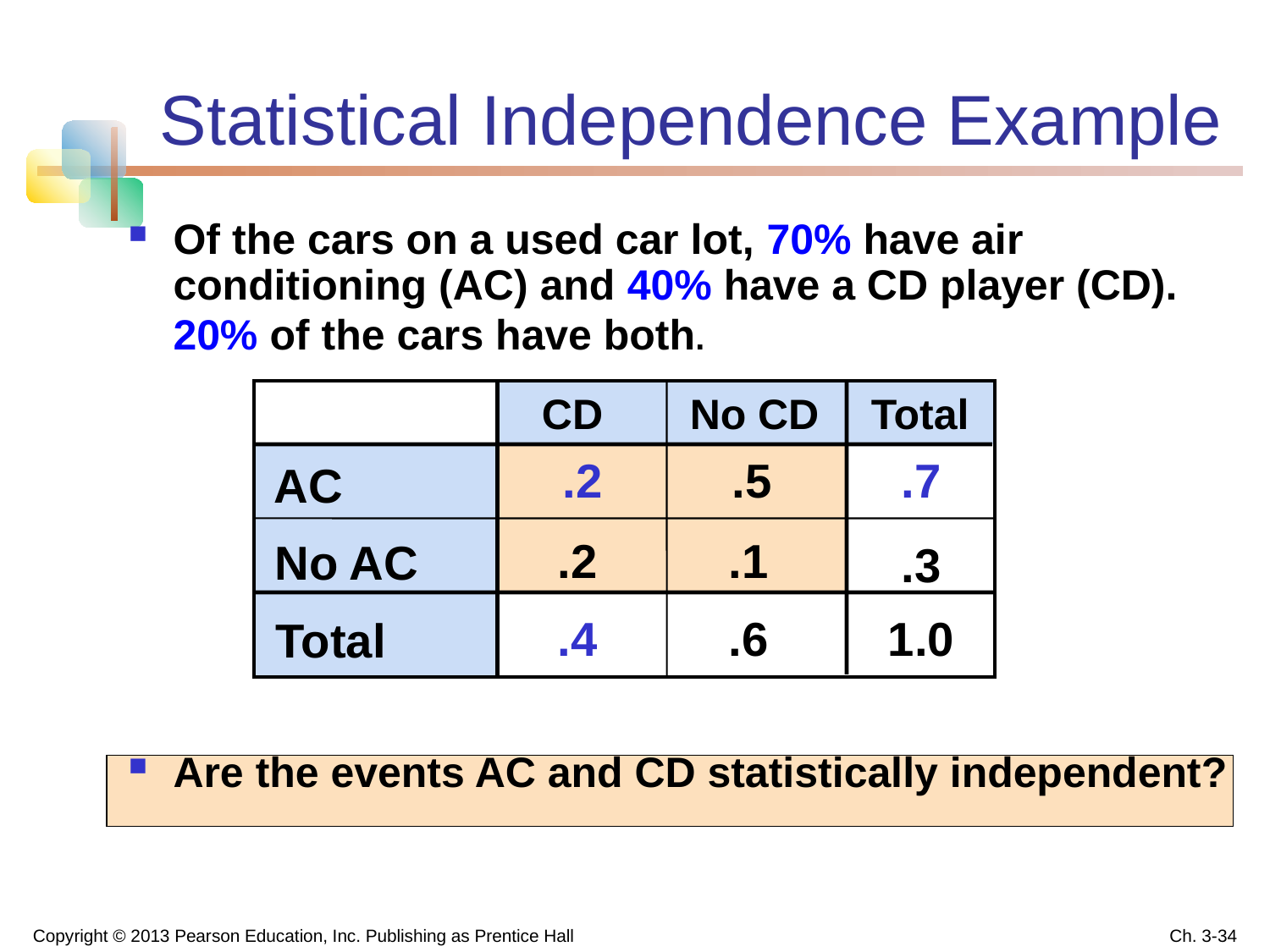

# Statistical Independence Example
Of the cars on a used car lot, 70% have air conditioning (AC) and 40% have a CD player (CD).
	20% of the cars have both.

Are the events AC and CD statistically independent?

CD

No CD

Total

.2
.5
.7

AC

.2
.1
No AC
.3

.4
.6
1.0

Total

Copyright © 2013 Pearson Education, Inc. Publishing as Prentice Hall
Ch. 3-34